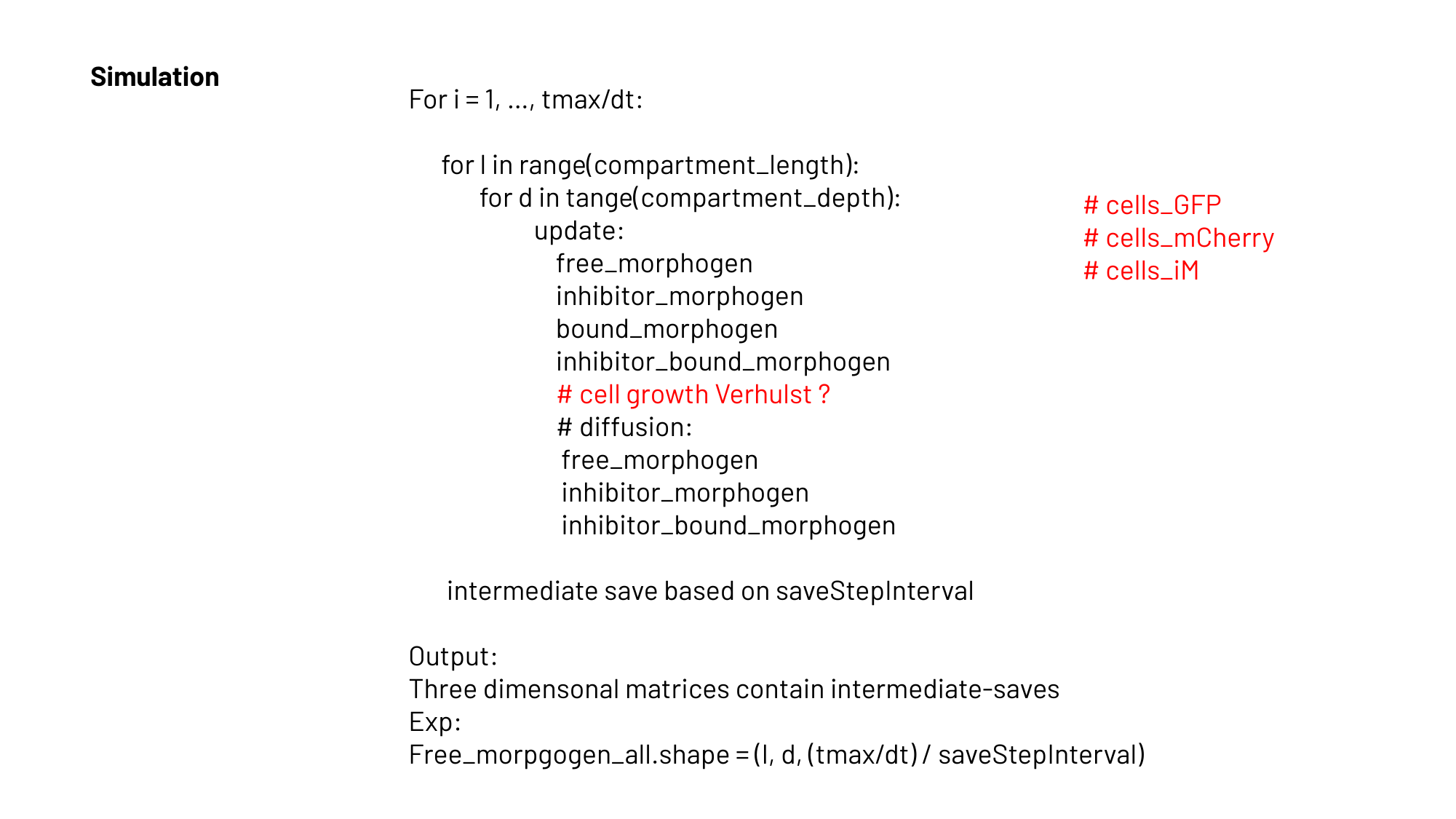

Simulation
For i = 1, …, tmax/dt:

      for l in range(compartment_length):
             for d in tange(compartment_depth):
                       update:
                           free_morphogen
                           inhibitor_morphogen
                           bound_morphogen
                           inhibitor_bound_morphogen
                           # cell growth Verhulst ?
                           # diffusion:
                            free_morphogen
                            inhibitor_morphogen
                            inhibitor_bound_morphogen

       intermediate save based on saveStepInterval

Output:
Three dimensonal matrices contain intermediate-saves
Exp:
Free_morpgogen_all.shape = (l, d, (tmax/dt) / saveStepInterval)

# cells_GFP
# cells_mCherry
# cells_iM